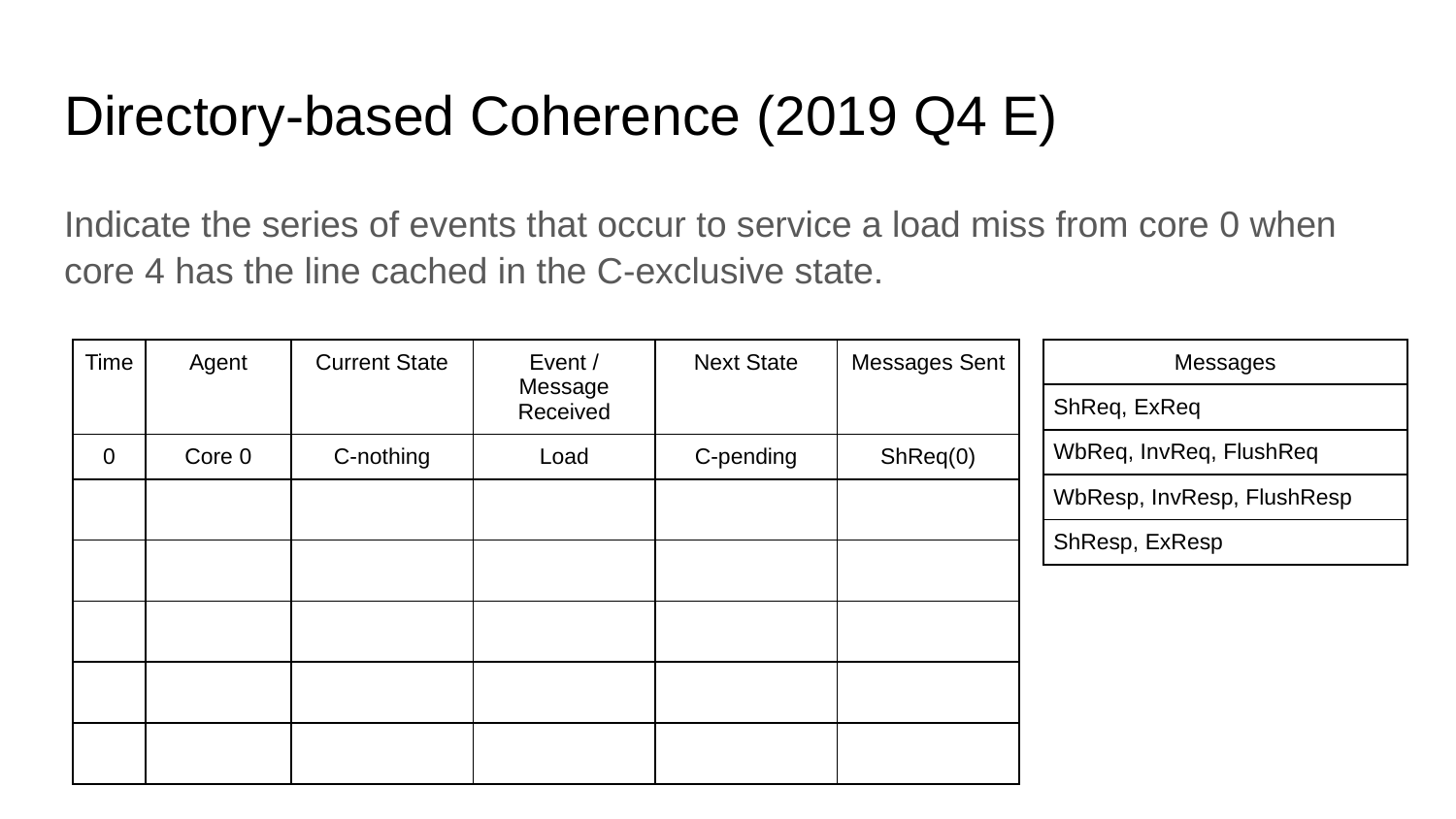

# Directory-based Coherence (2019 Q4 E)
Indicate the series of events that occur to service a load miss from core 0 when core 4 has the line cached in the C-exclusive state.
| Time | Agent | Current State | Event / Message Received | Next State | Messages Sent |
| --- | --- | --- | --- | --- | --- |
| 0 | Core 0 | C-nothing | Load | C-pending | ShReq(0) |
|  |  |  |  |  |  |
|  |  |  |  |  |  |
|  |  |  |  |  |  |
|  |  |  |  |  |  |
|  |  |  |  |  |  |
| Messages |
| --- |
| ShReq, ExReq |
| WbReq, InvReq, FlushReq |
| WbResp, InvResp, FlushResp |
| ShResp, ExResp |